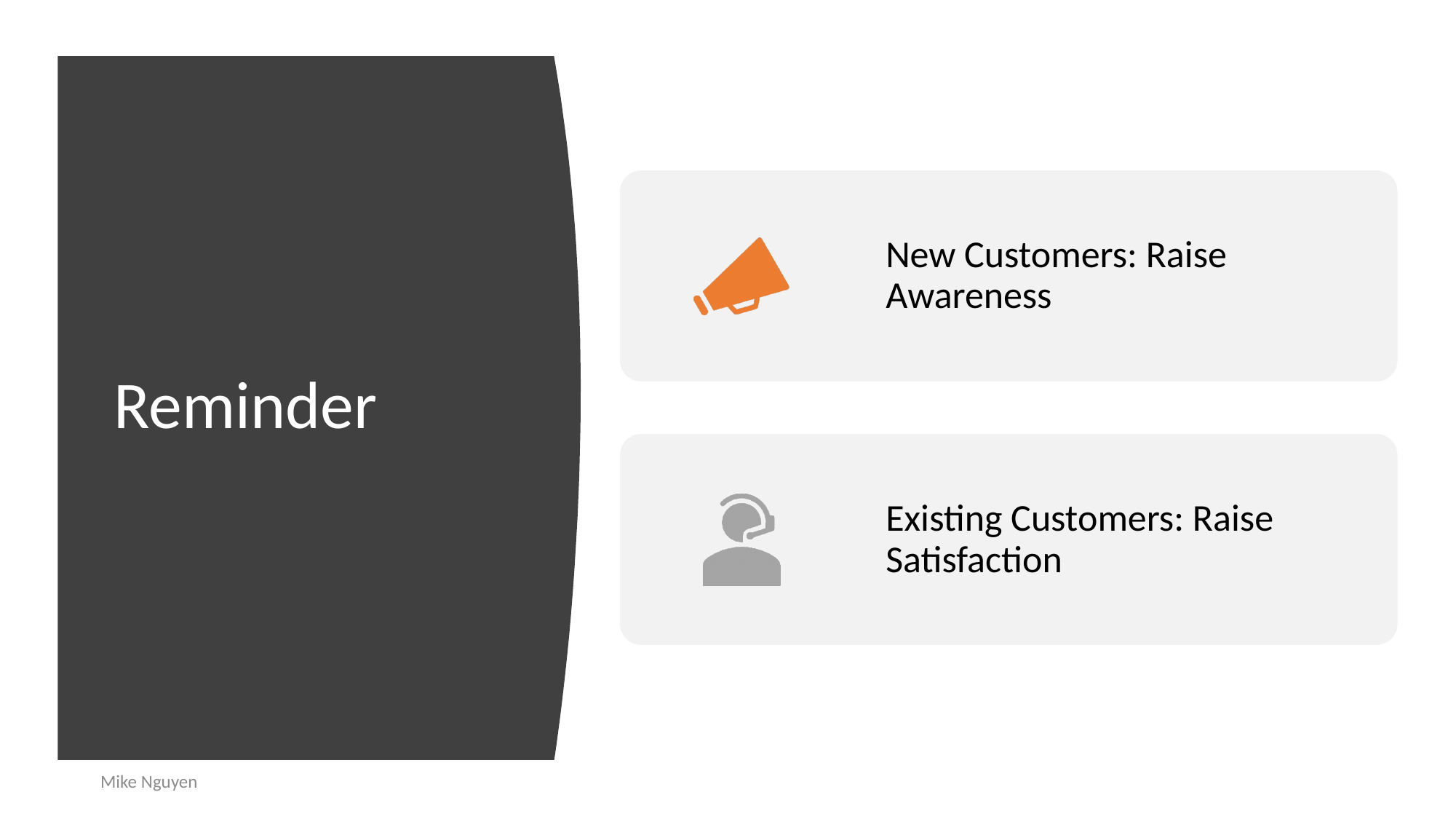

New Customers: Raise Awareness
Existing Customers: Raise Satisfaction

# Reminder
Mike Nguyen